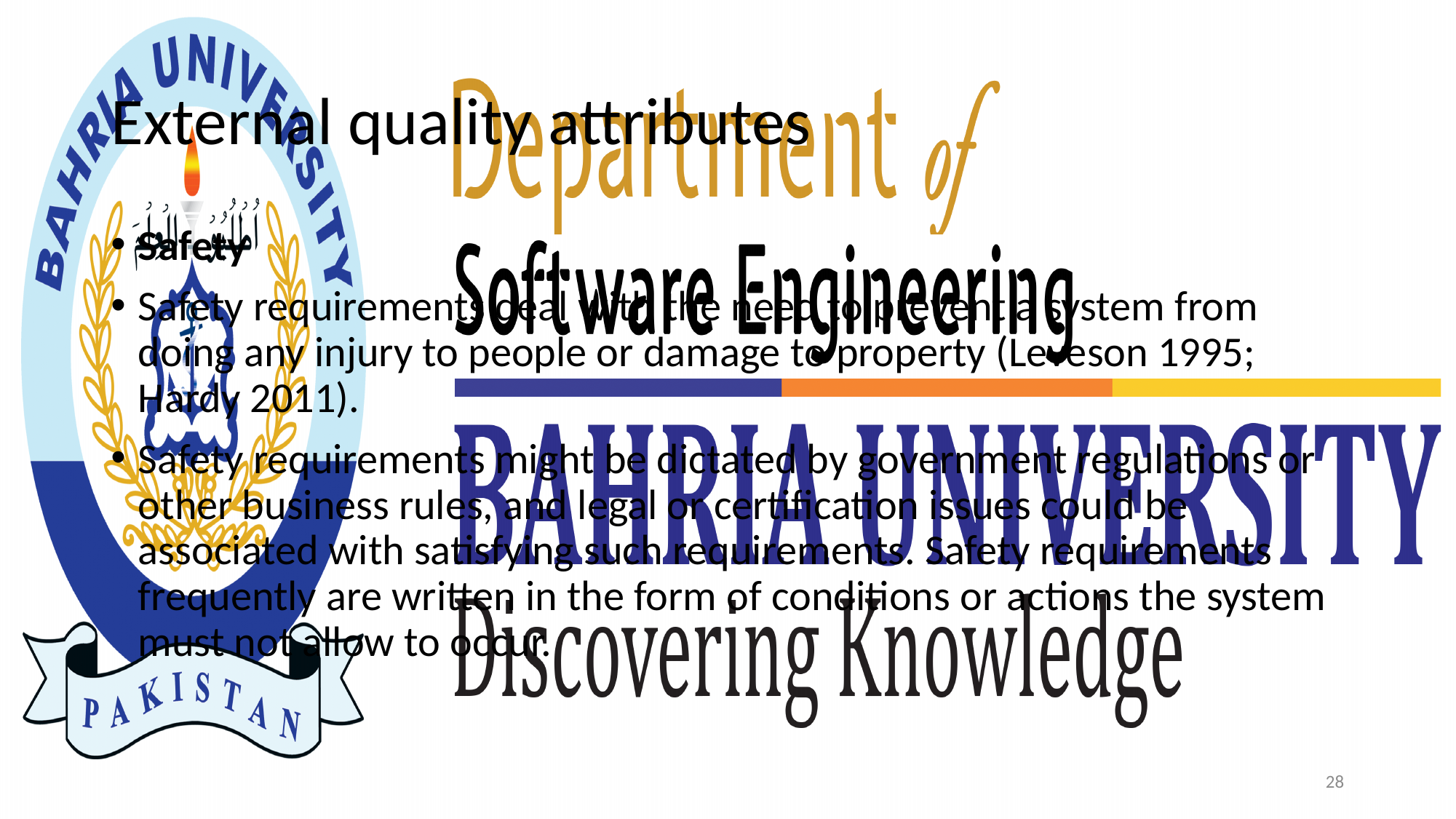

# External quality attributes
Safety
Safety requirements deal with the need to prevent a system from doing any injury to people or damage to property (Leveson 1995; Hardy 2011).
Safety requirements might be dictated by government regulations or other business rules, and legal or certification issues could be associated with satisfying such requirements. Safety requirements frequently are written in the form of conditions or actions the system must not allow to occur.
28